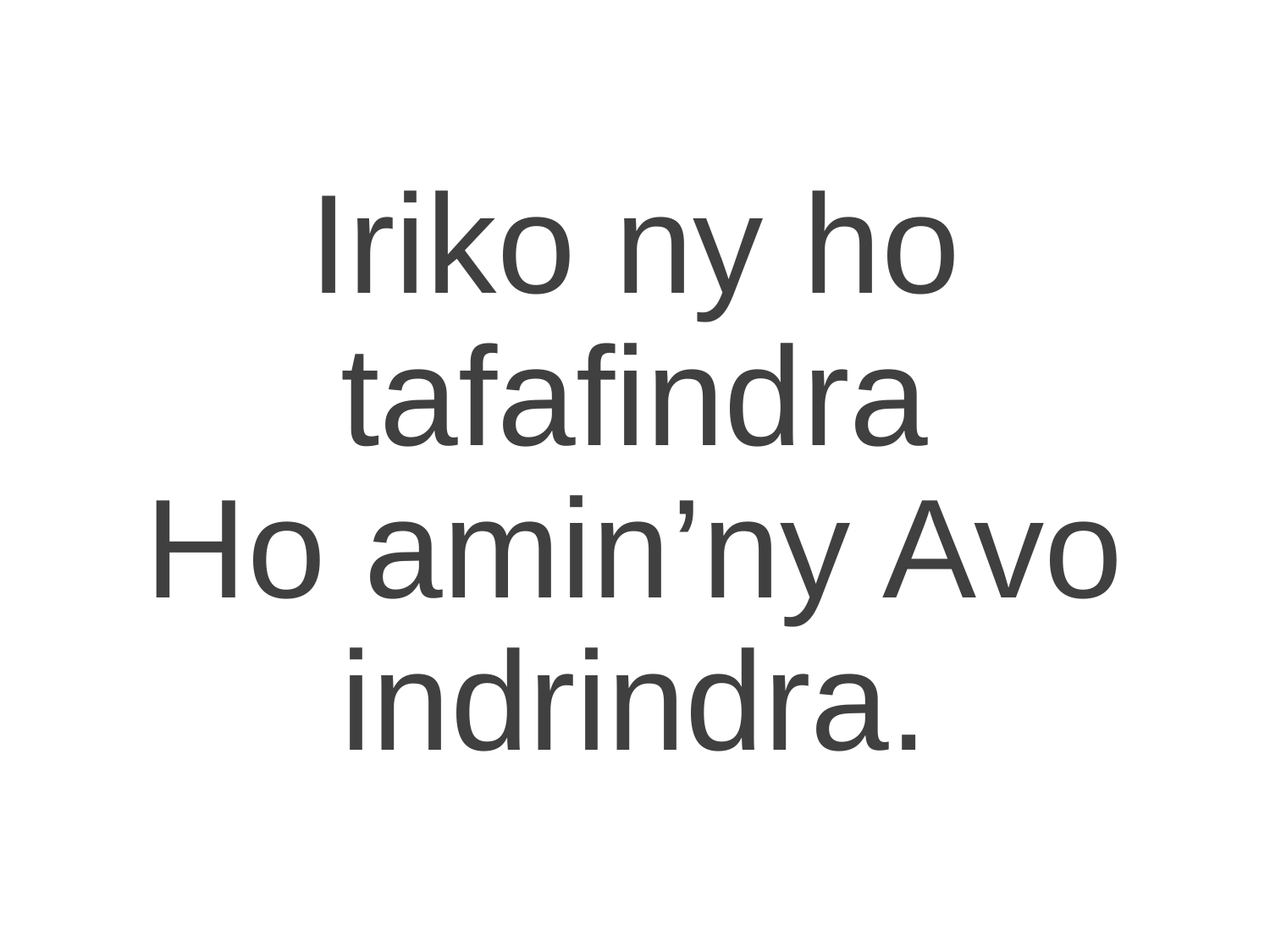

Iriko ny ho tafafindra
Ho amin’ny Avo indrindra.